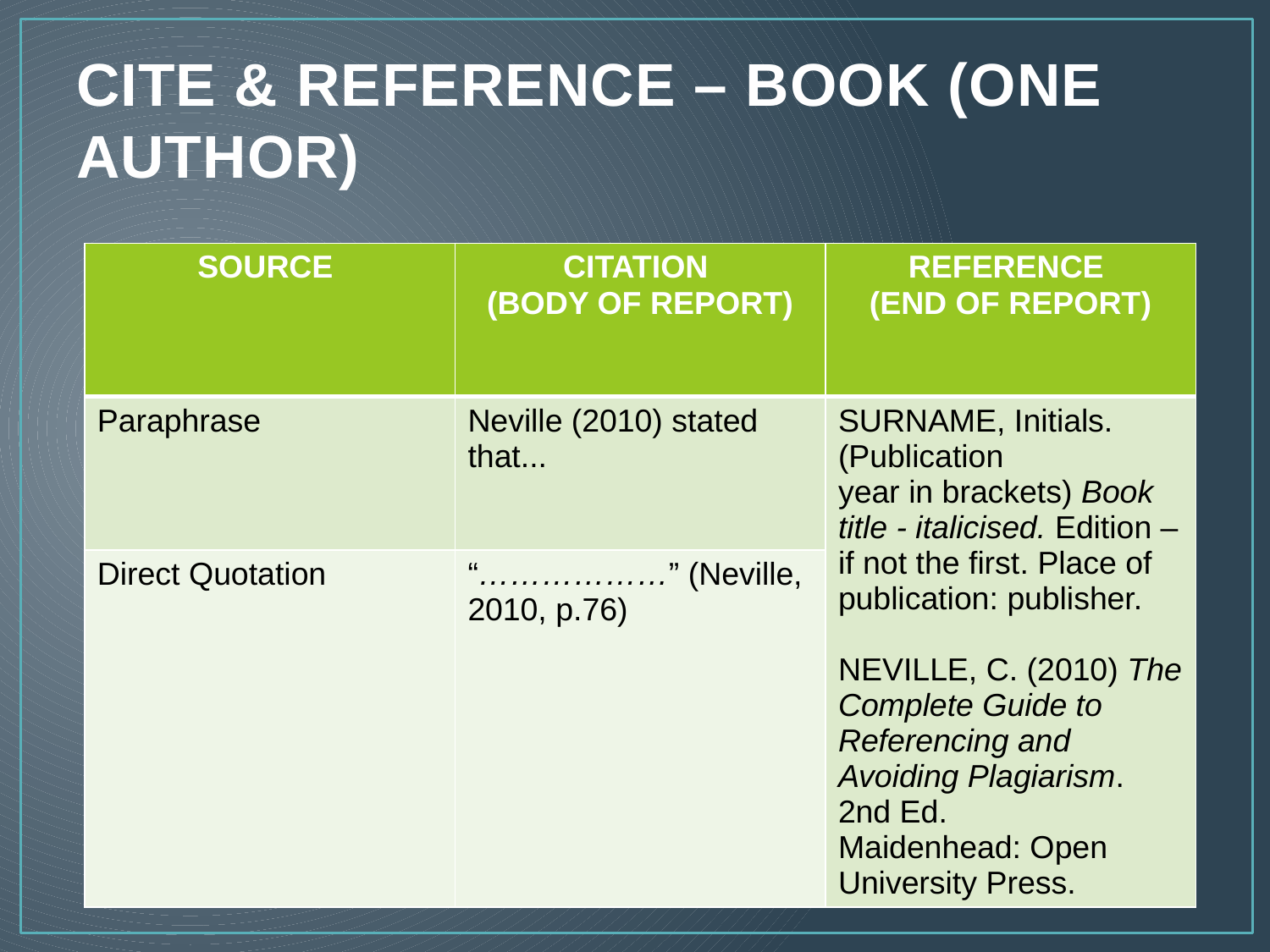

# CITE & REFERENCE – BOOK (ONE AUTHOR)
| SOURCE | CITATION (BODY OF REPORT) | REFERENCE (END OF REPORT) |
| --- | --- | --- |
| Paraphrase | Neville (2010) stated that... | SURNAME, Initials. (Publication year in brackets) Book title - italicised. Edition – if not the first. Place of publication: publisher. NEVILLE, C. (2010) The Complete Guide to Referencing and Avoiding Plagiarism. 2nd Ed. Maidenhead: Open University Press. |
| Direct Quotation | “………………” (Neville, 2010, p.76) |  |